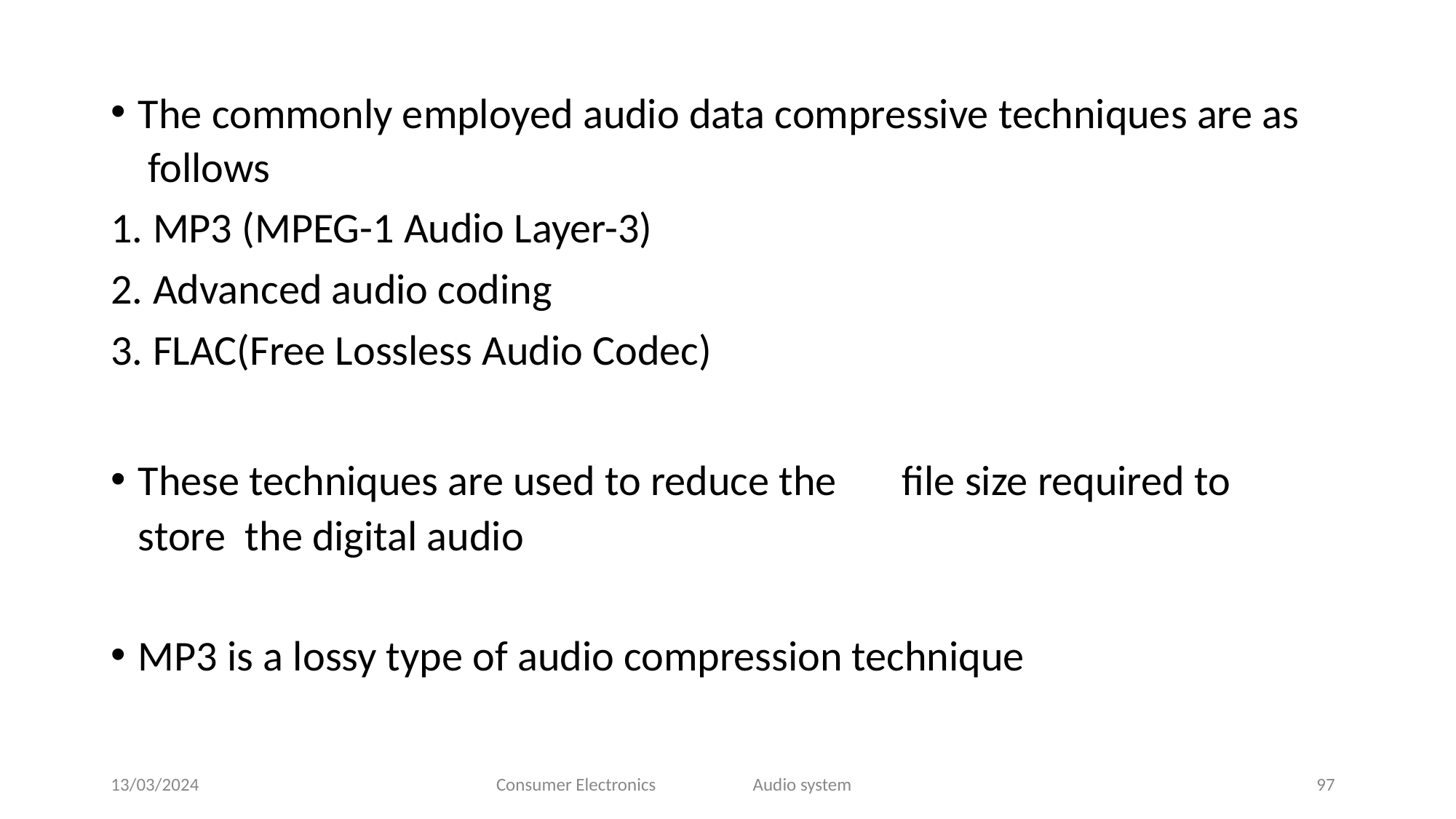

The commonly employed audio data compressive techniques are as  follows
MP3 (MPEG-1 Audio Layer-3)
Advanced audio coding
FLAC(Free Lossless Audio Codec)

These techniques are used to reduce the	file size required to store  the digital audio

MP3 is a lossy type of audio compression technique
13/03/2024
Consumer Electronics
Audio system
97